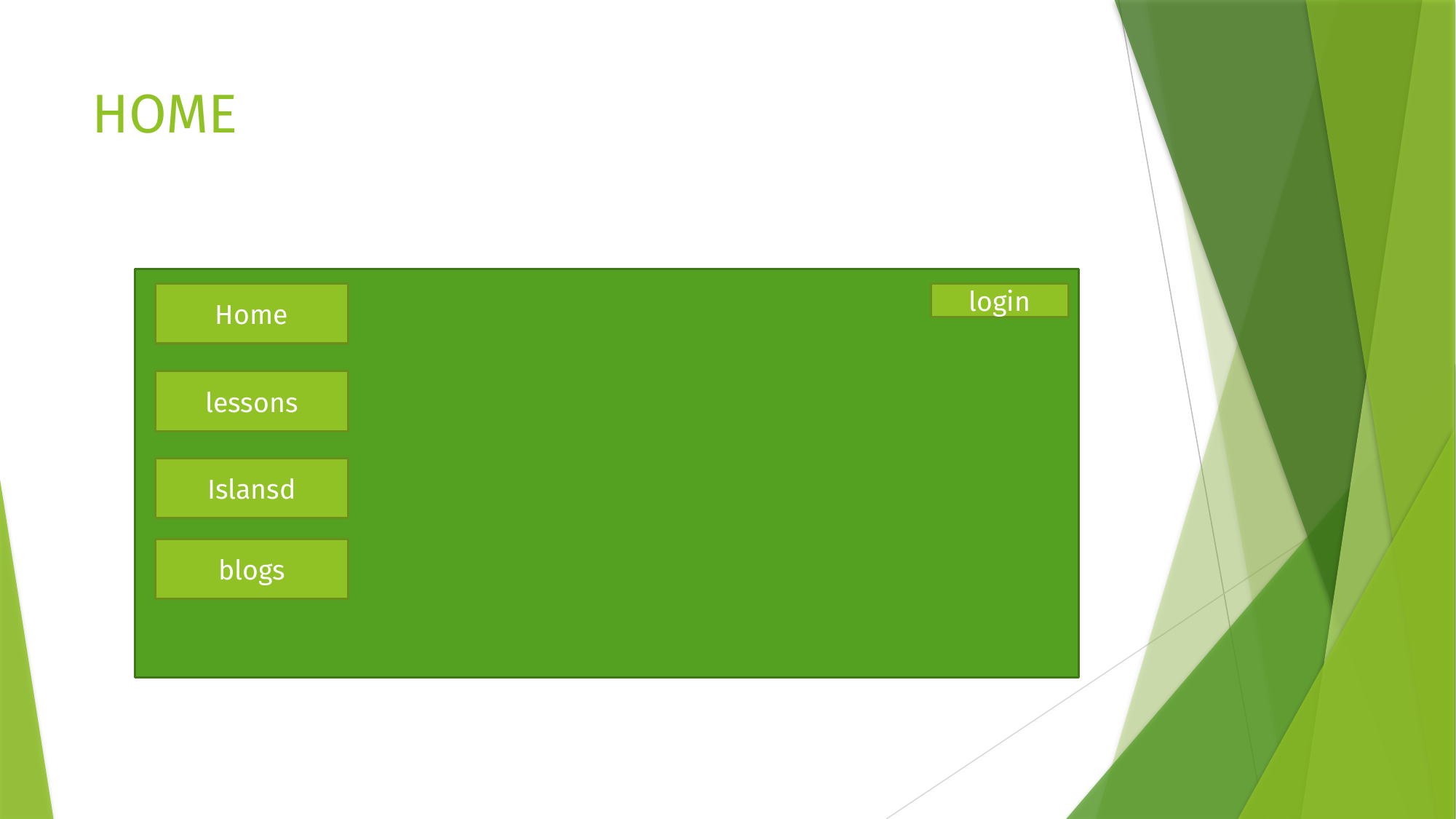

# HOME

Home
login
lessons
Islansd
blogs